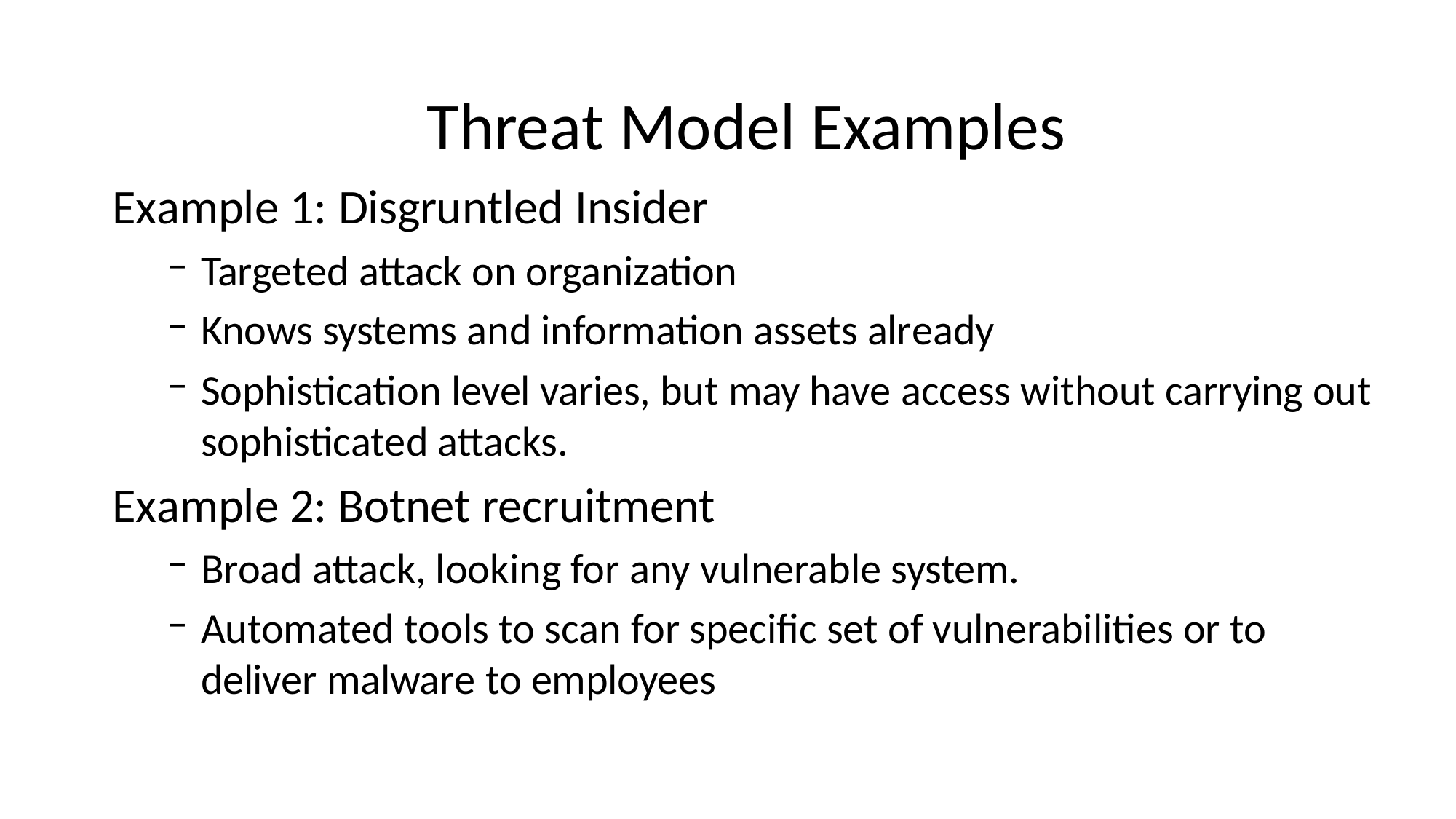

# Threat Model Examples
Example 1: Disgruntled Insider
Targeted attack on organization
Knows systems and information assets already
Sophistication level varies, but may have access without carrying out sophisticated attacks.
Example 2: Botnet recruitment
Broad attack, looking for any vulnerable system.
Automated tools to scan for specific set of vulnerabilities or to deliver malware to employees